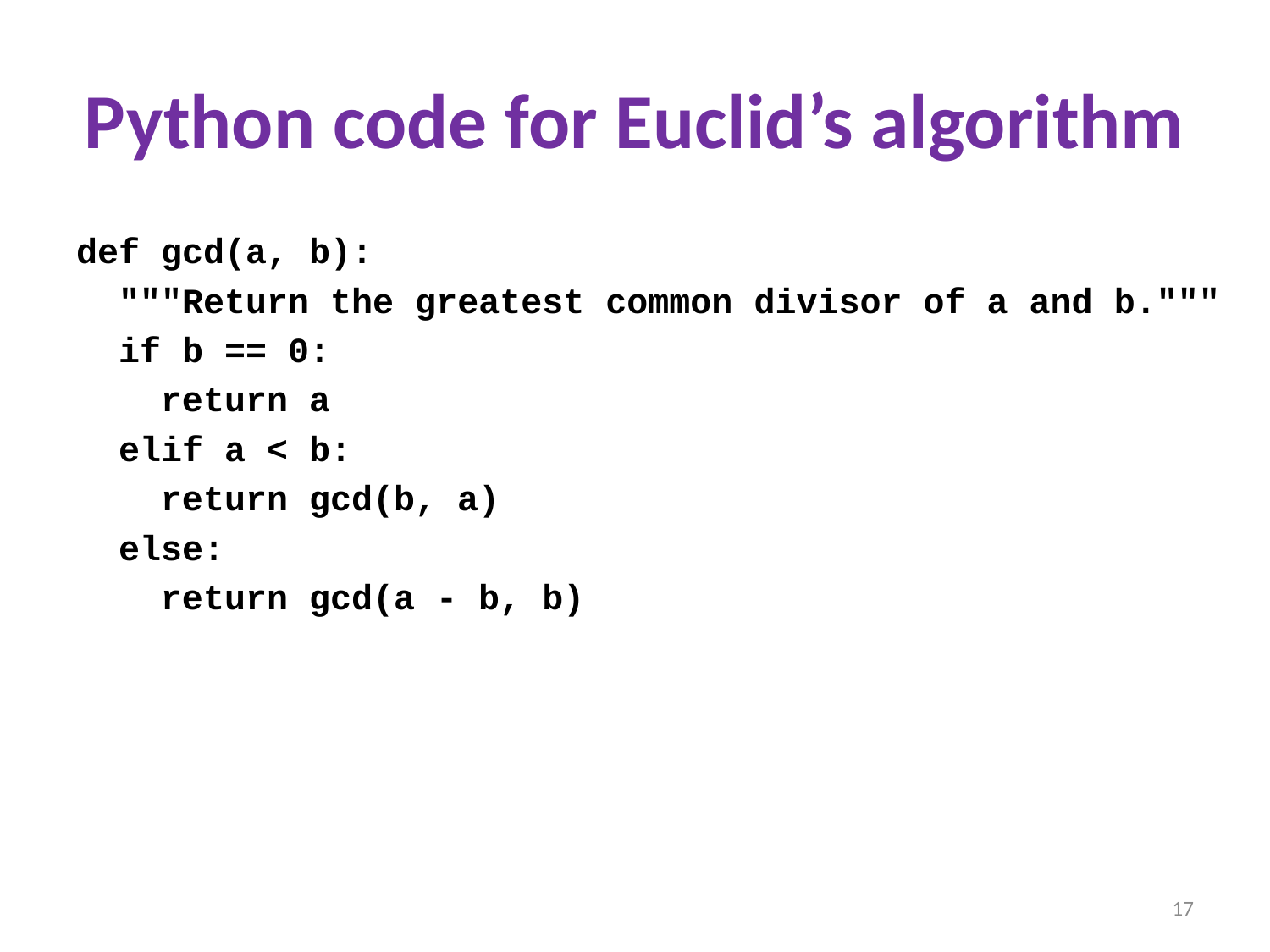

# Python code for Euclid’s algorithm
def gcd(a, b):
  """Return the greatest common divisor of a and b."""
  if b == 0:
    return a
  elif a < b:
    return gcd(b, a)
  else:
    return gcd(a - b, b)
17